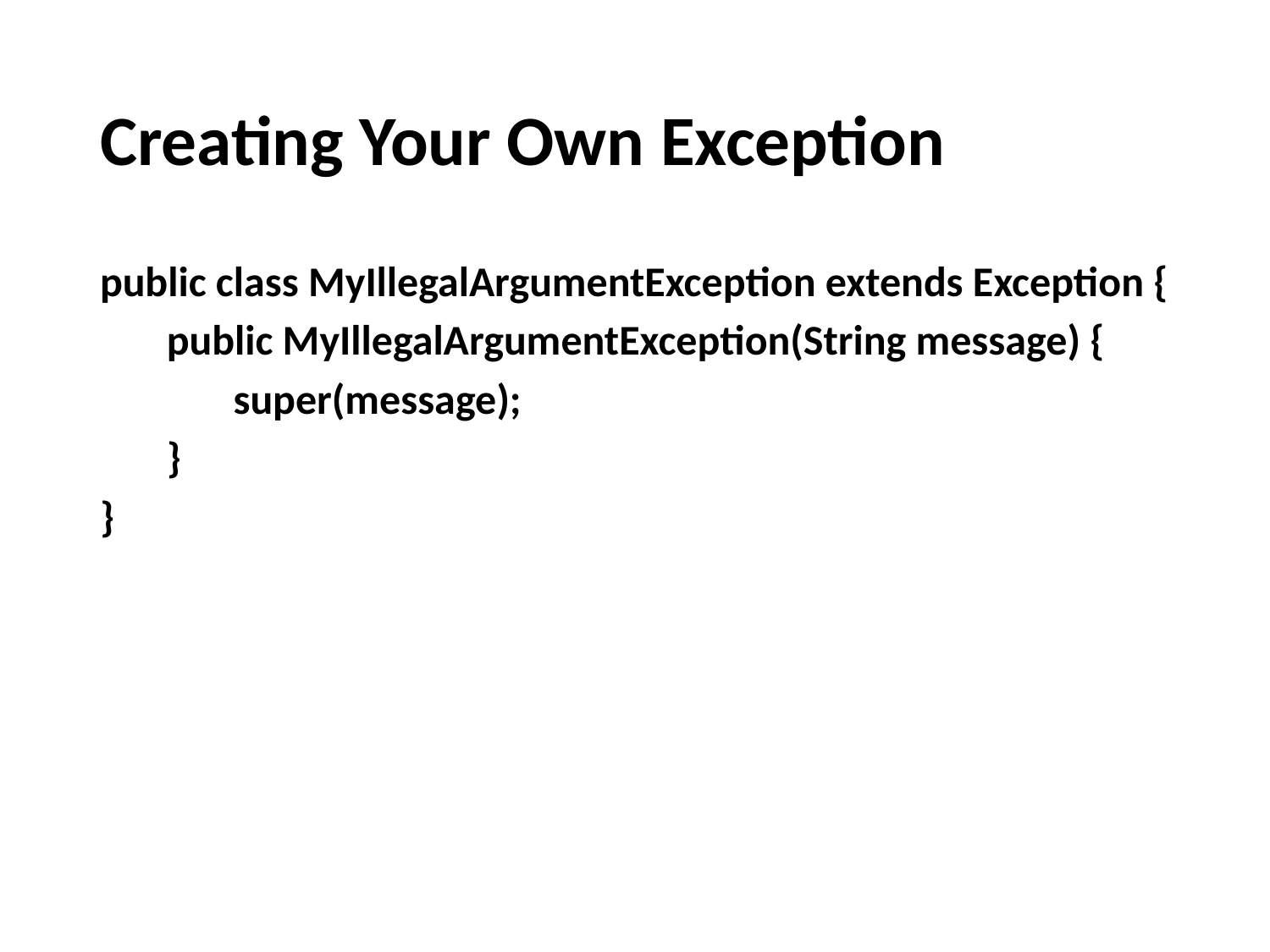

# Creating Your Own Exception
public class MyIllegalArgumentException extends Exception {
       public MyIllegalArgumentException(String message) {
              super(message);
       }
}